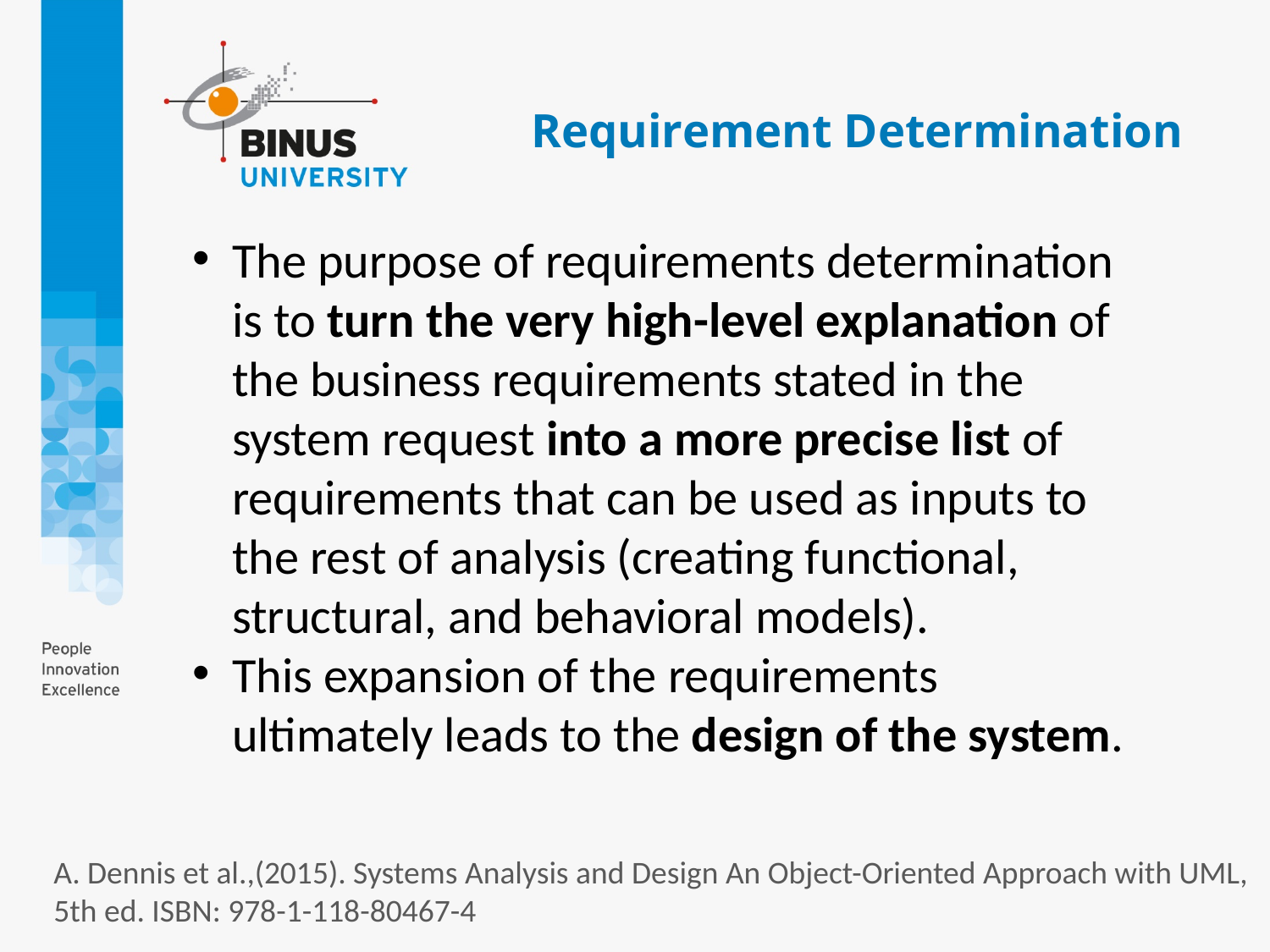

# Requirement Determination
The purpose of requirements determination is to turn the very high-level explanation of the business requirements stated in the system request into a more precise list of requirements that can be used as inputs to the rest of analysis (creating functional, structural, and behavioral models).
This expansion of the requirements ultimately leads to the design of the system.
A. Dennis et al.,(2015). Systems Analysis and Design An Object-Oriented Approach with UML, 5th ed. ISBN: 978-1-118-80467-4